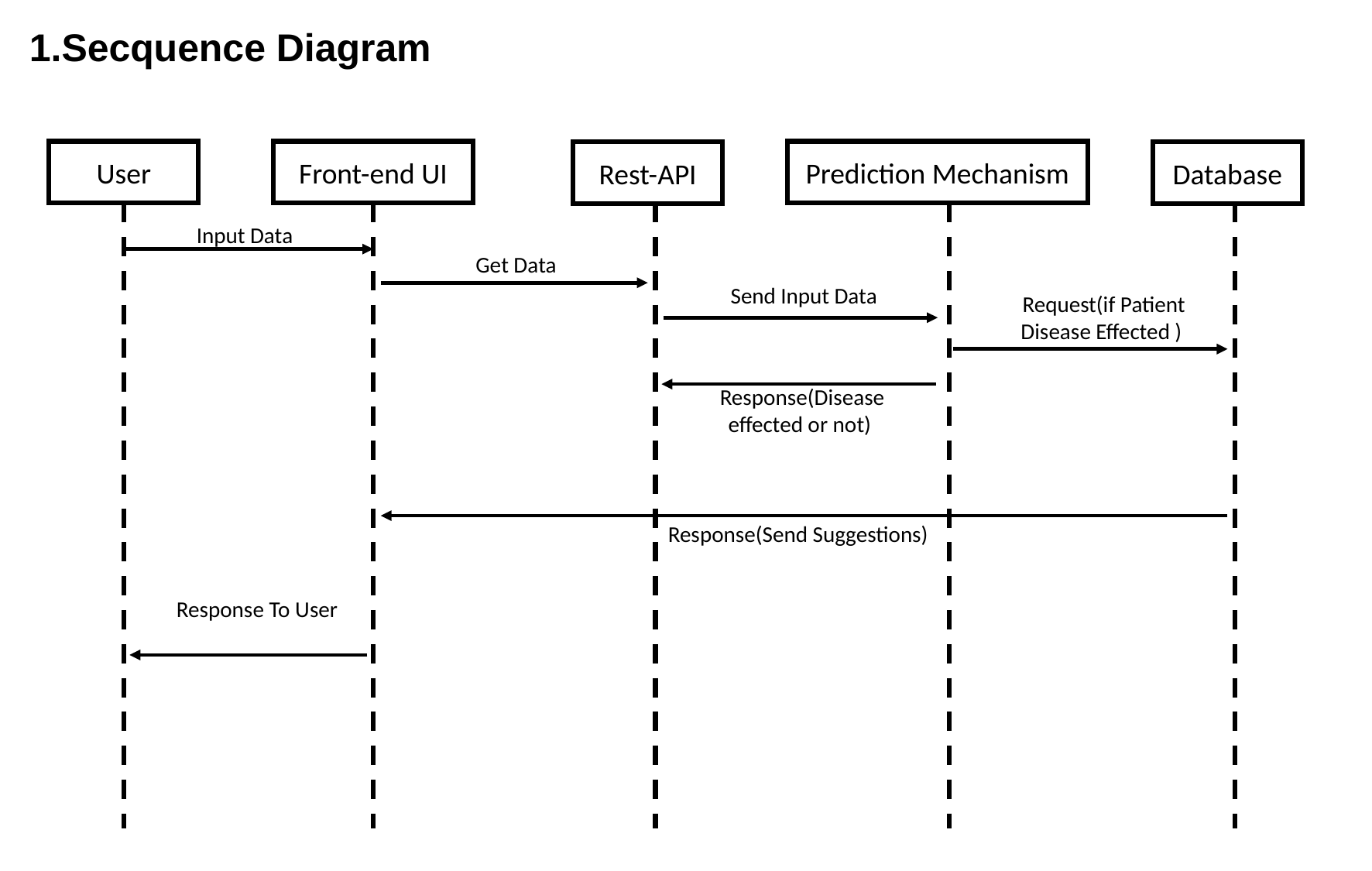

1.Secquence Diagram
Front-end UI
Prediction Mechanism
User
Database
Rest-API
Input Data
Get Data
Send Input Data
Request(if Patient Disease Effected )
Response(Disease effected or not)
Response(Send Suggestions)
Response To User